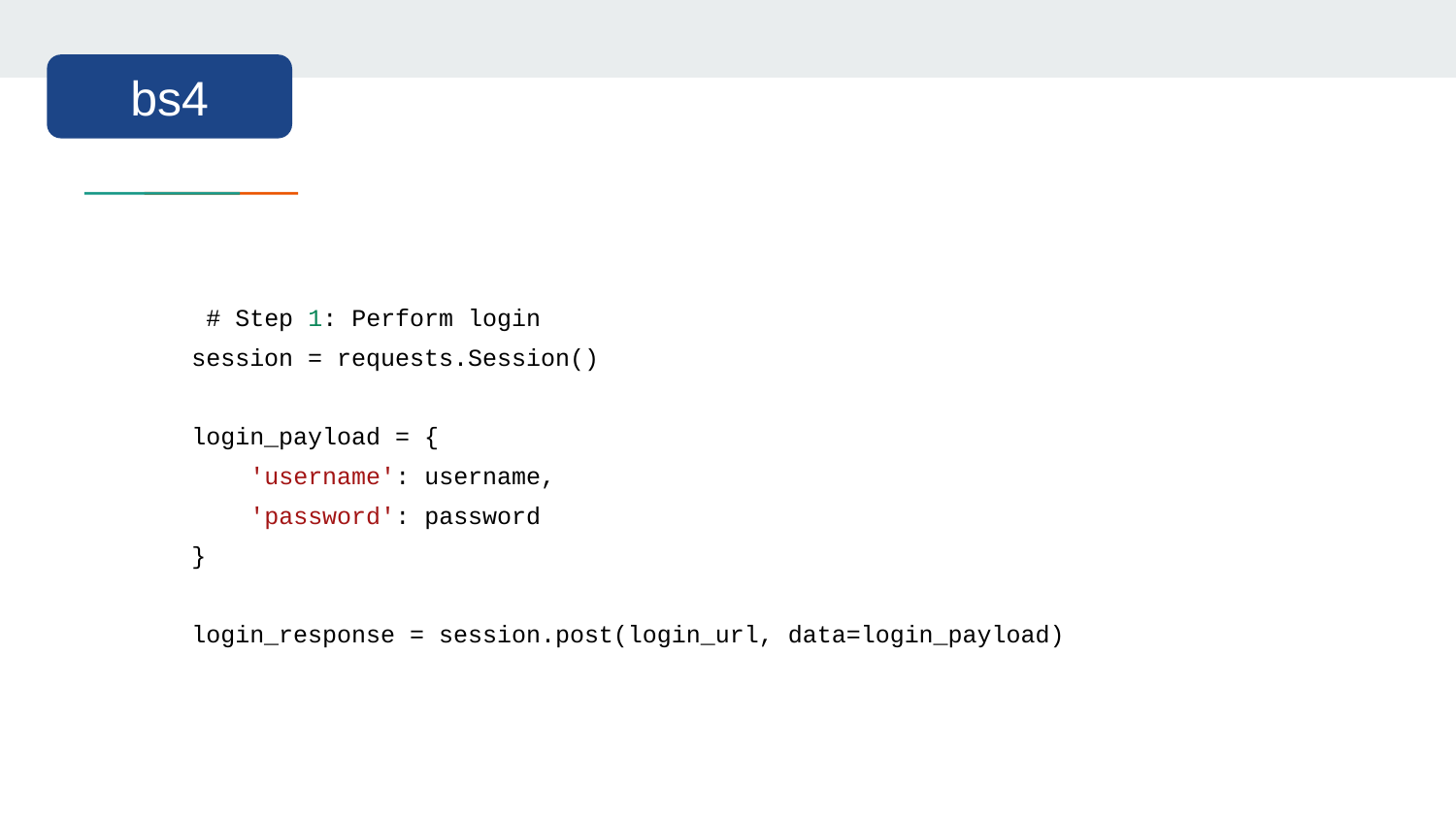

bs4
# Step 1: Perform login
    session = requests.Session()

    login_payload = {
        'username': username,
        'password': password
    }

    login_response = session.post(login_url, data=login_payload)